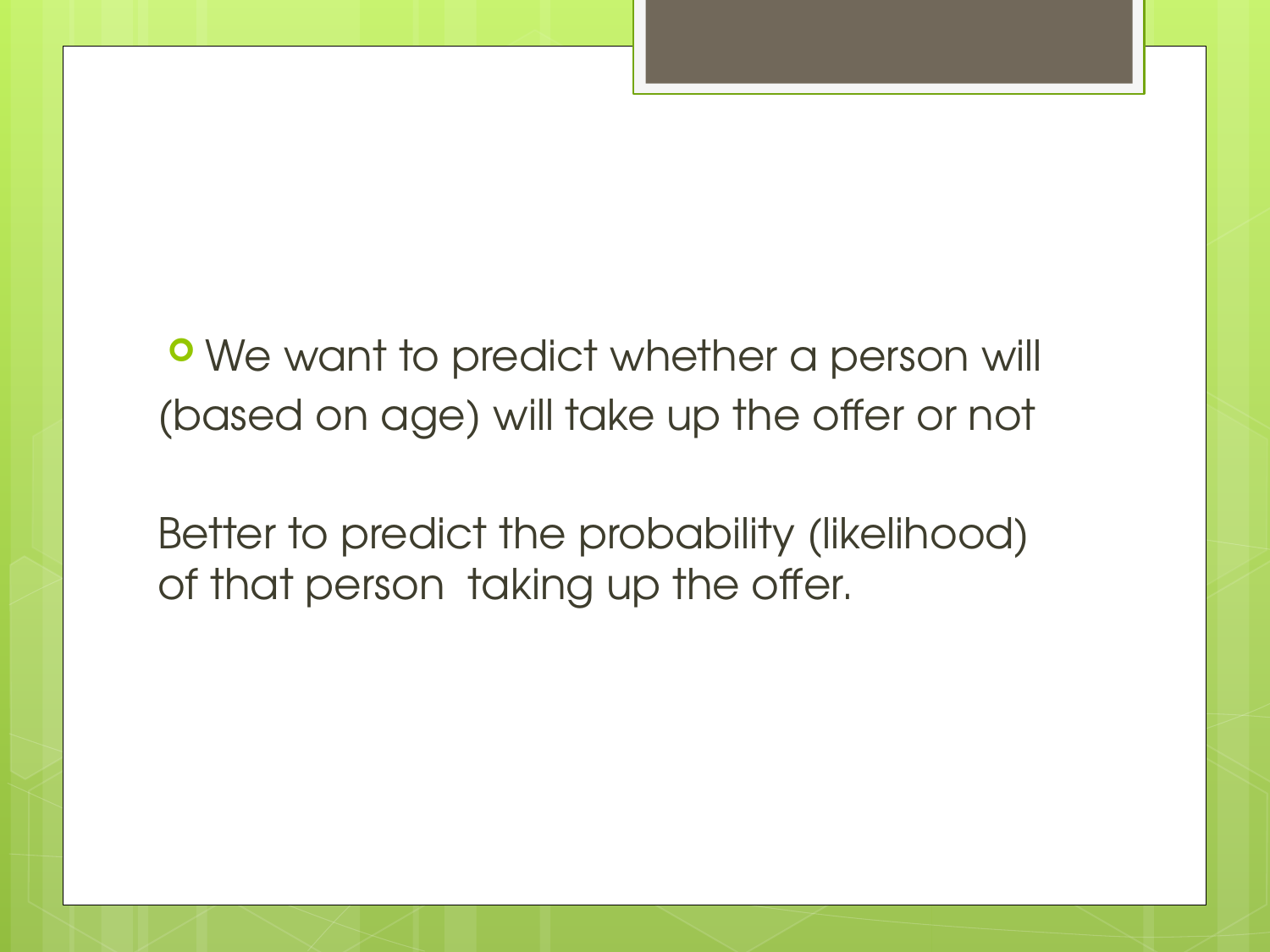

#
We want to predict whether a person will
(based on age) will take up the offer or not

Better to predict the probability (likelihood) of that person  taking up the offer.